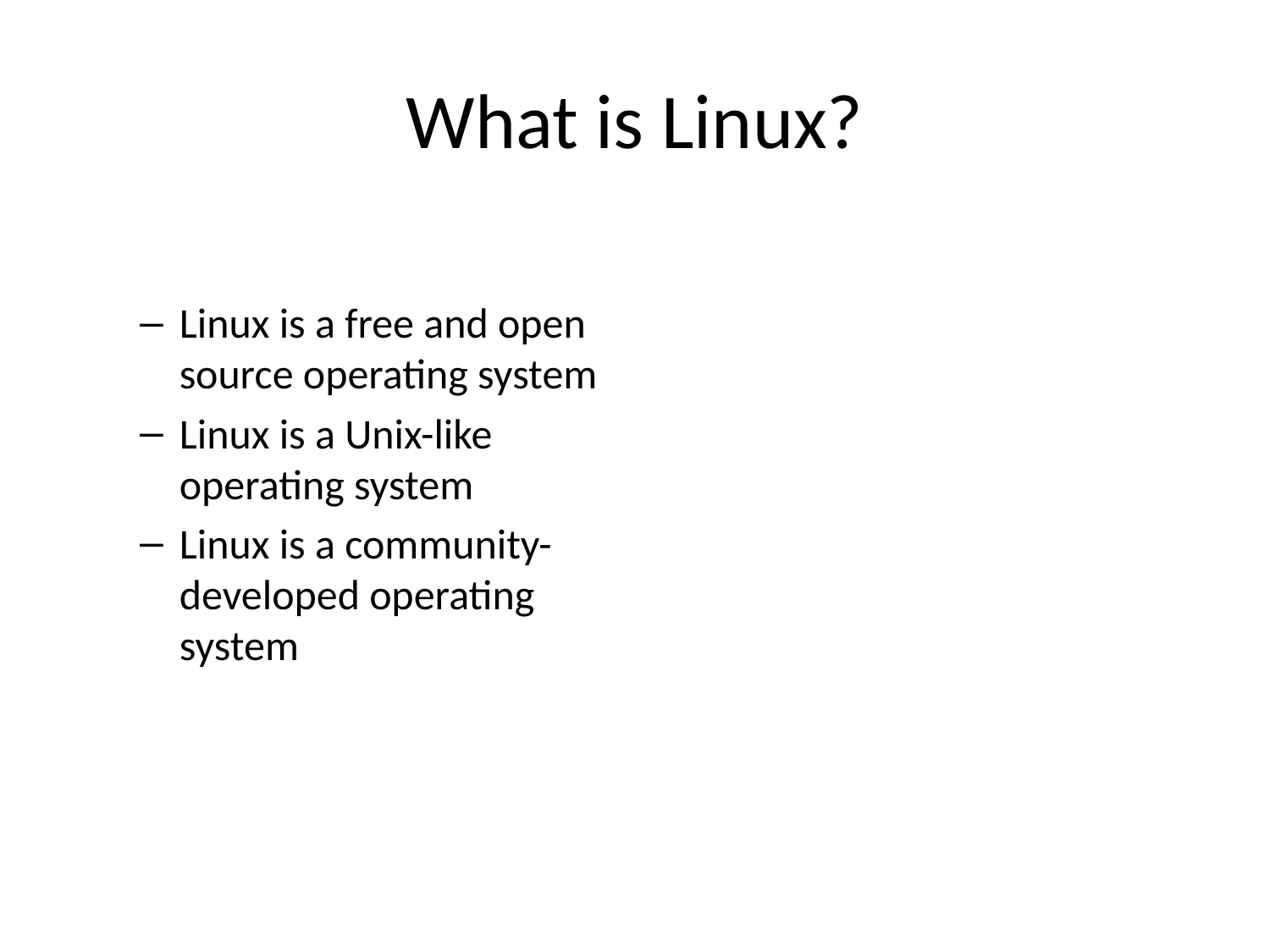

# What is Linux?

Linux is a free and open source operating system
Linux is a Unix-like operating system
Linux is a community-developed operating system